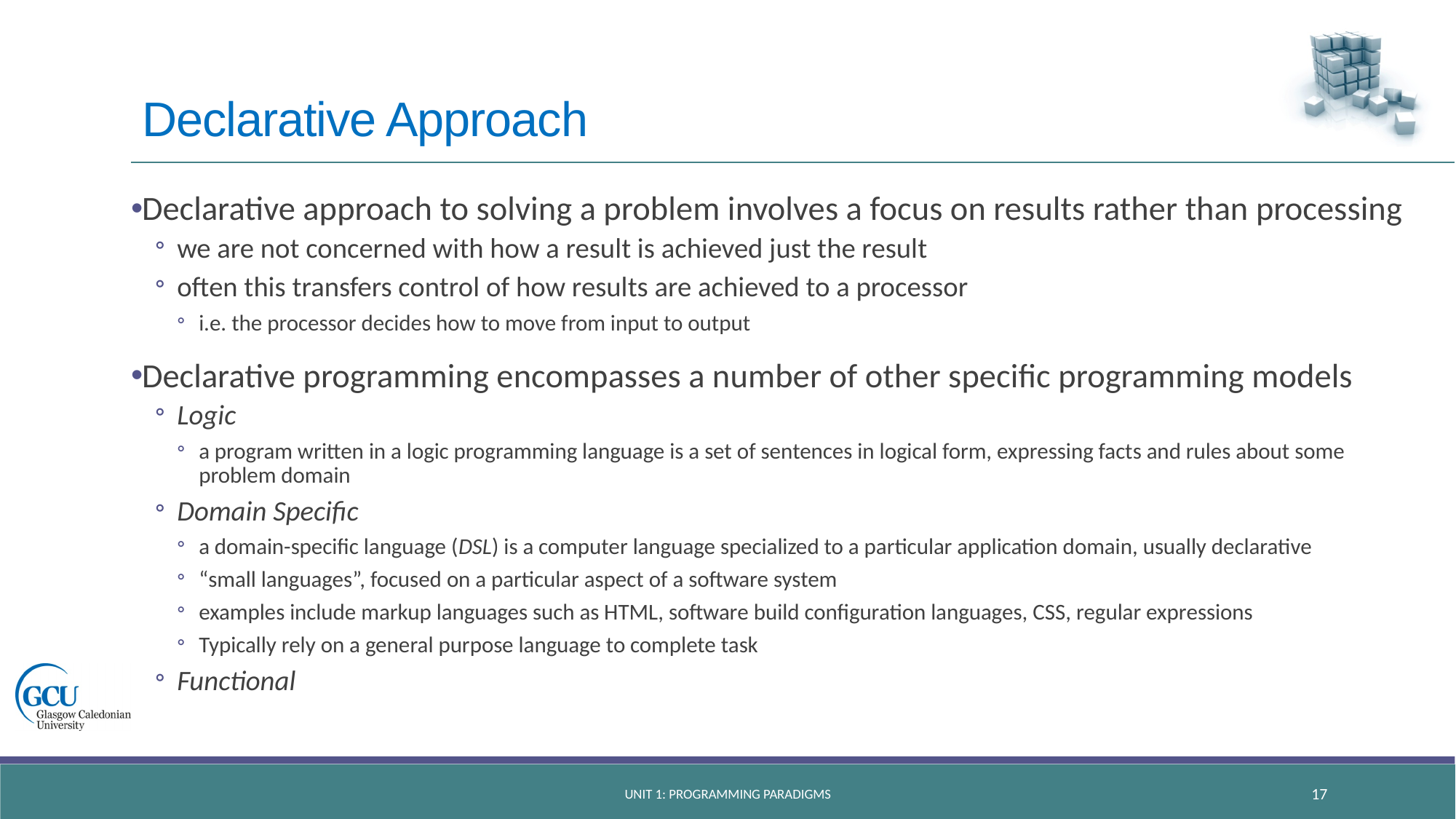

# Declarative Approach
Declarative approach to solving a problem involves a focus on results rather than processing
we are not concerned with how a result is achieved just the result
often this transfers control of how results are achieved to a processor
i.e. the processor decides how to move from input to output
Declarative programming encompasses a number of other specific programming models
Logic
a program written in a logic programming language is a set of sentences in logical form, expressing facts and rules about some problem domain
Domain Specific
a domain-specific language (DSL) is a computer language specialized to a particular application domain, usually declarative
“small languages”, focused on a particular aspect of a software system
examples include markup languages such as HTML, software build configuration languages, CSS, regular expressions
Typically rely on a general purpose language to complete task
Functional

Unit 1: programming paradigms
17